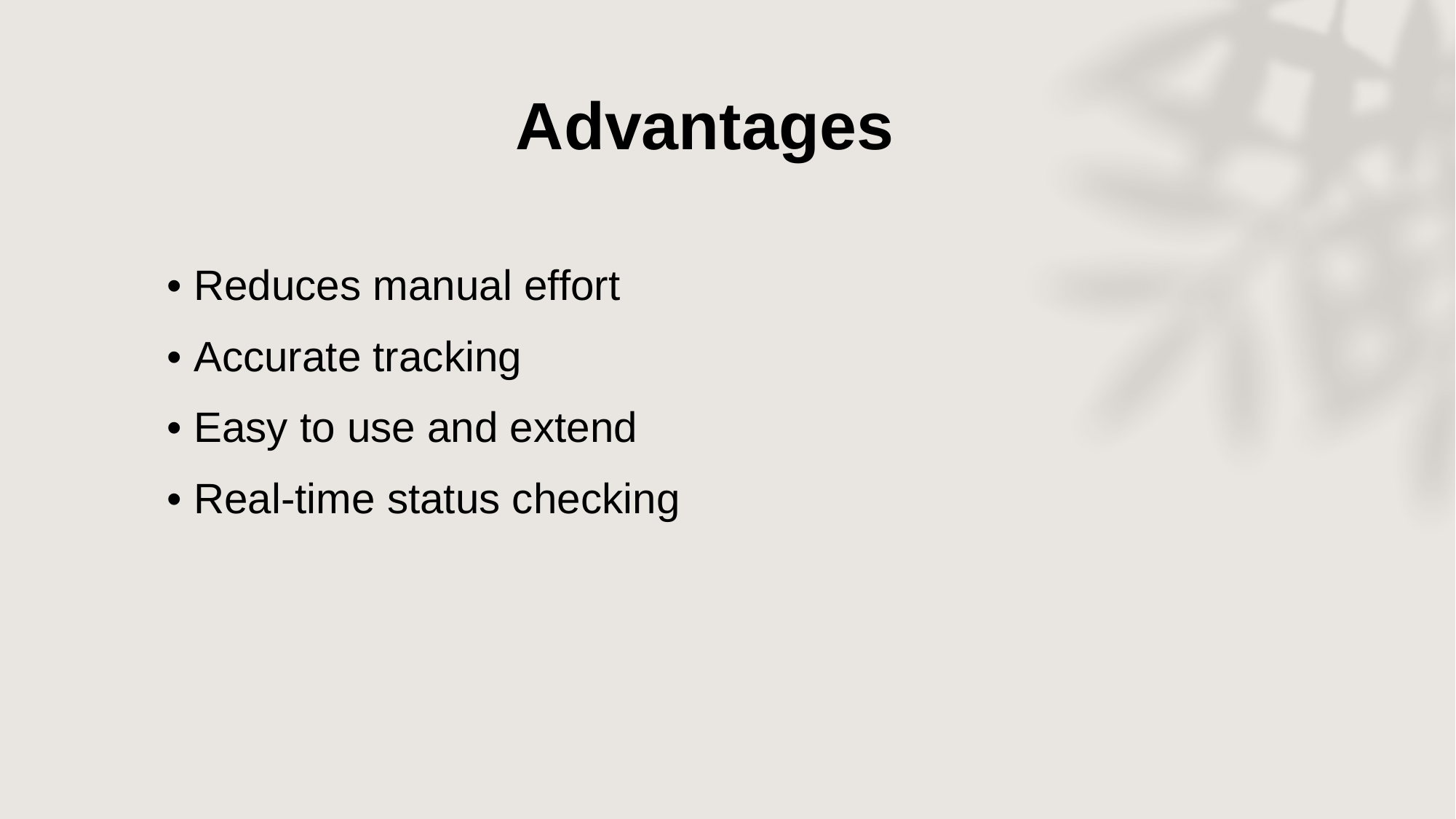

# Advantages
• Reduces manual effort
• Accurate tracking
• Easy to use and extend
• Real-time status checking